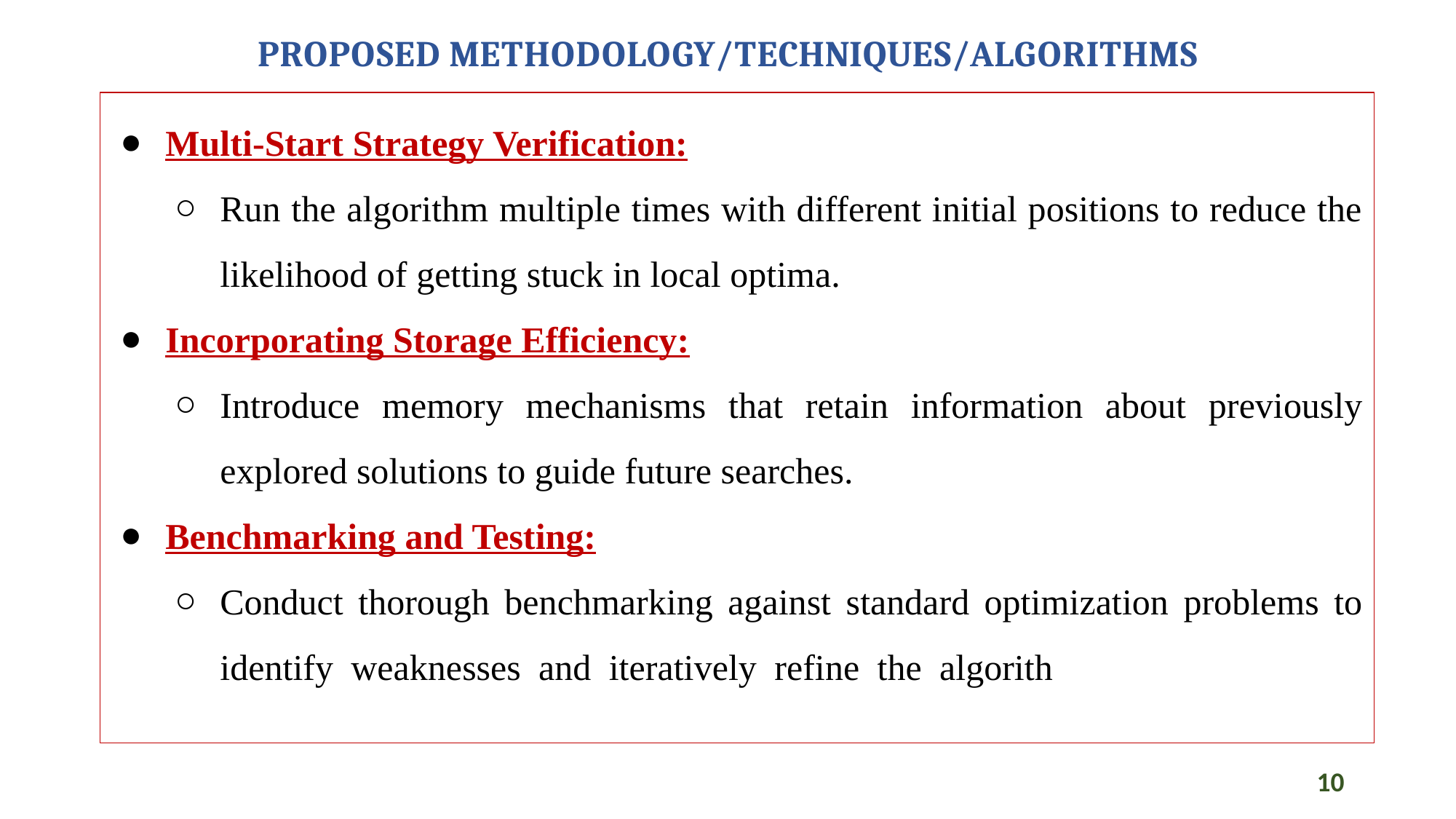

# PROPOSED METHODOLOGY/TECHNIQUES/ALGORITHMS
Multi-Start Strategy Verification:
Run the algorithm multiple times with different initial positions to reduce the likelihood of getting stuck in local optima.
Incorporating Storage Efficiency:
Introduce memory mechanisms that retain information about previously explored solutions to guide future searches.
Benchmarking and Testing:
Conduct thorough benchmarking against standard optimization problems to identify weaknesses and iteratively refine the algorith
10